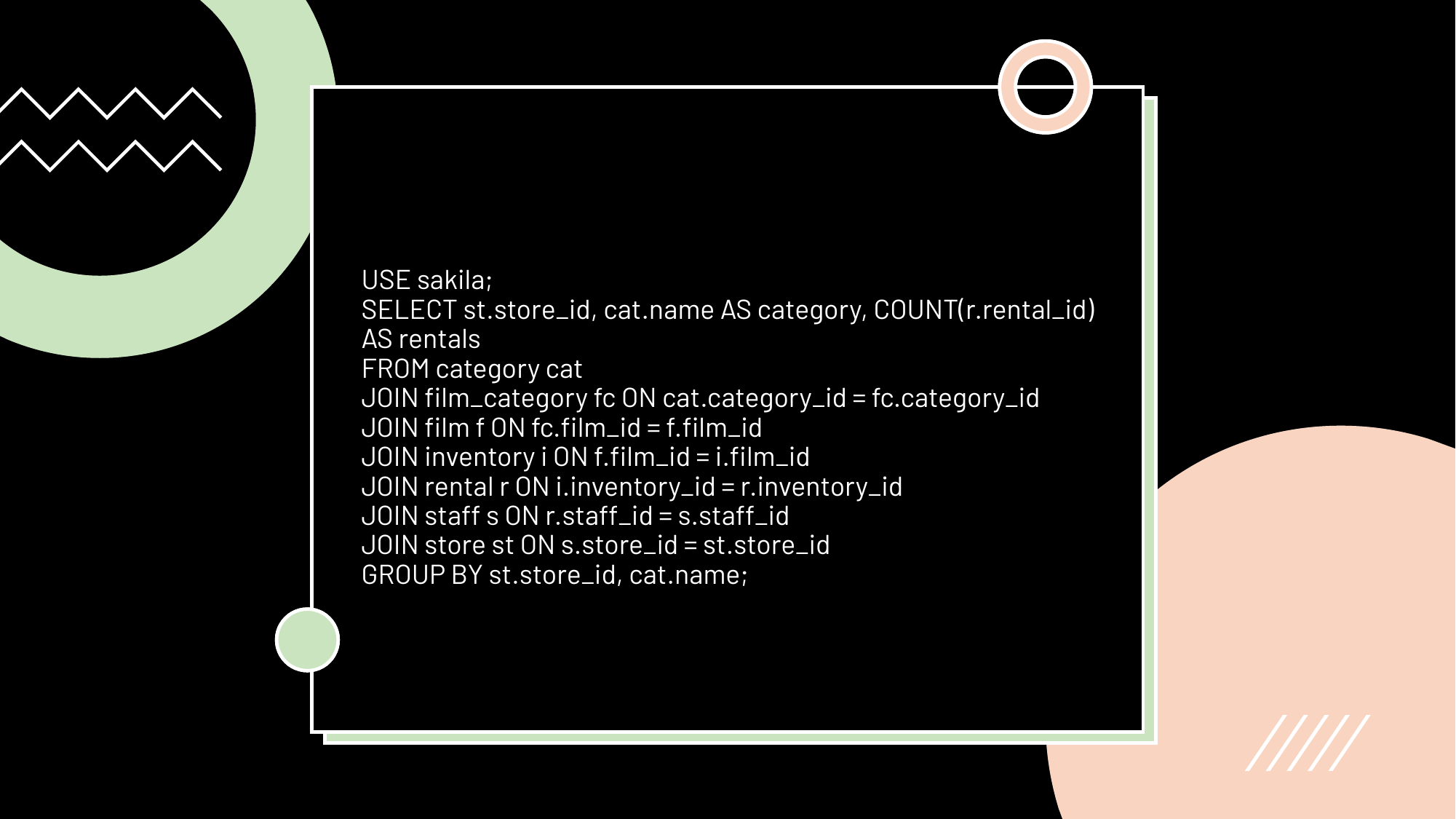

# USE sakila; SELECT st.store_id, cat.name AS category, COUNT(r.rental_id) AS rentals FROM category cat JOIN film_category fc ON cat.category_id = fc.category_id JOIN film f ON fc.film_id = f.film_id JOIN inventory i ON f.film_id = i.film_id JOIN rental r ON i.inventory_id = r.inventory_id JOIN staff s ON r.staff_id = s.staff_id JOIN store st ON s.store_id = st.store_id GROUP BY st.store_id, cat.name;